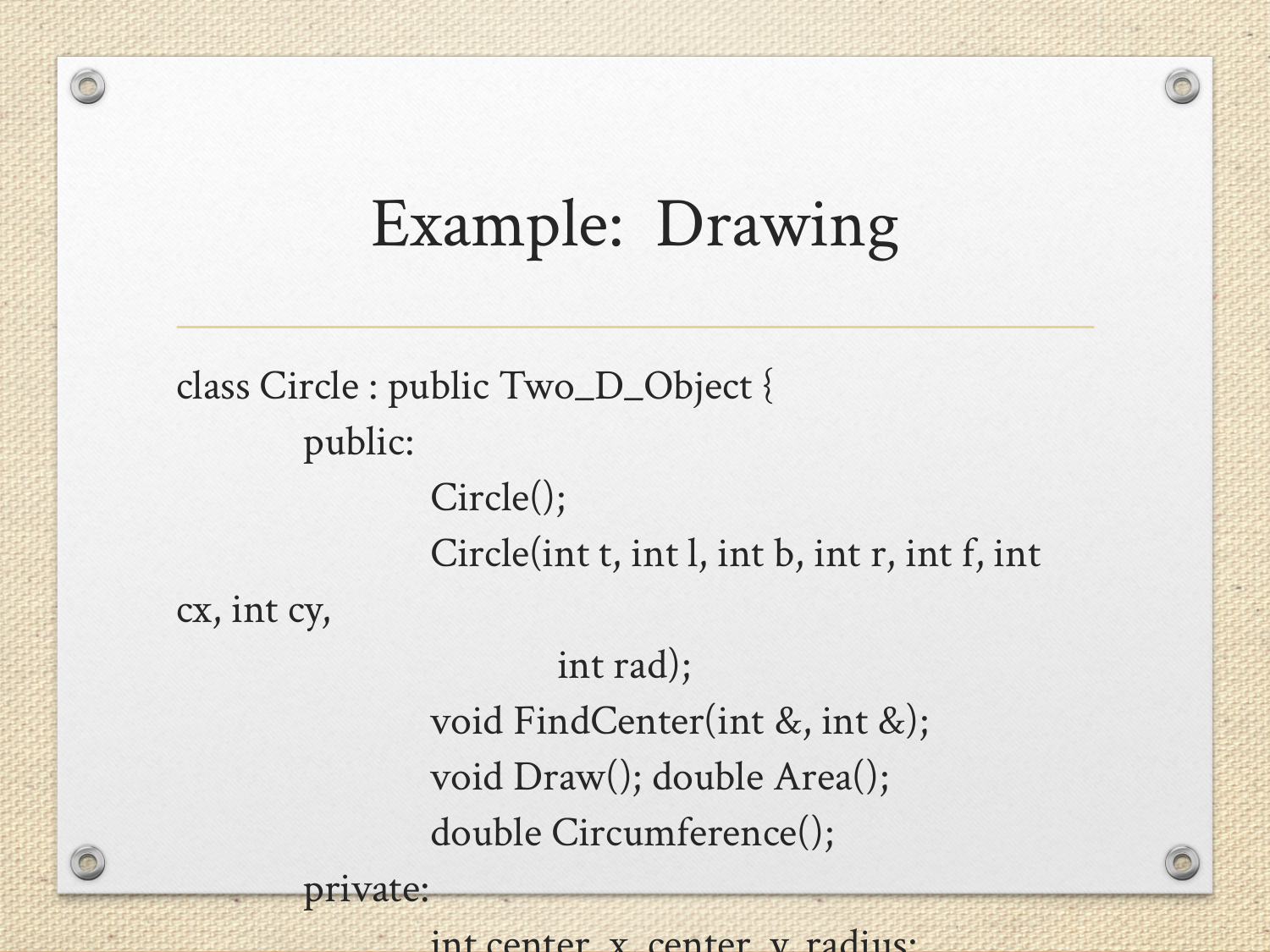

# Example:  Drawing
class Circle : public Two_D_Object {
	public:
		Circle();
		Circle(int t, int l, int b, int r, int f, int cx, int cy,
			int rad);
		void FindCenter(int &, int &);
		void Draw(); double Area();
		double Circumference();
	private:
		int center_x, center_y, radius;
};